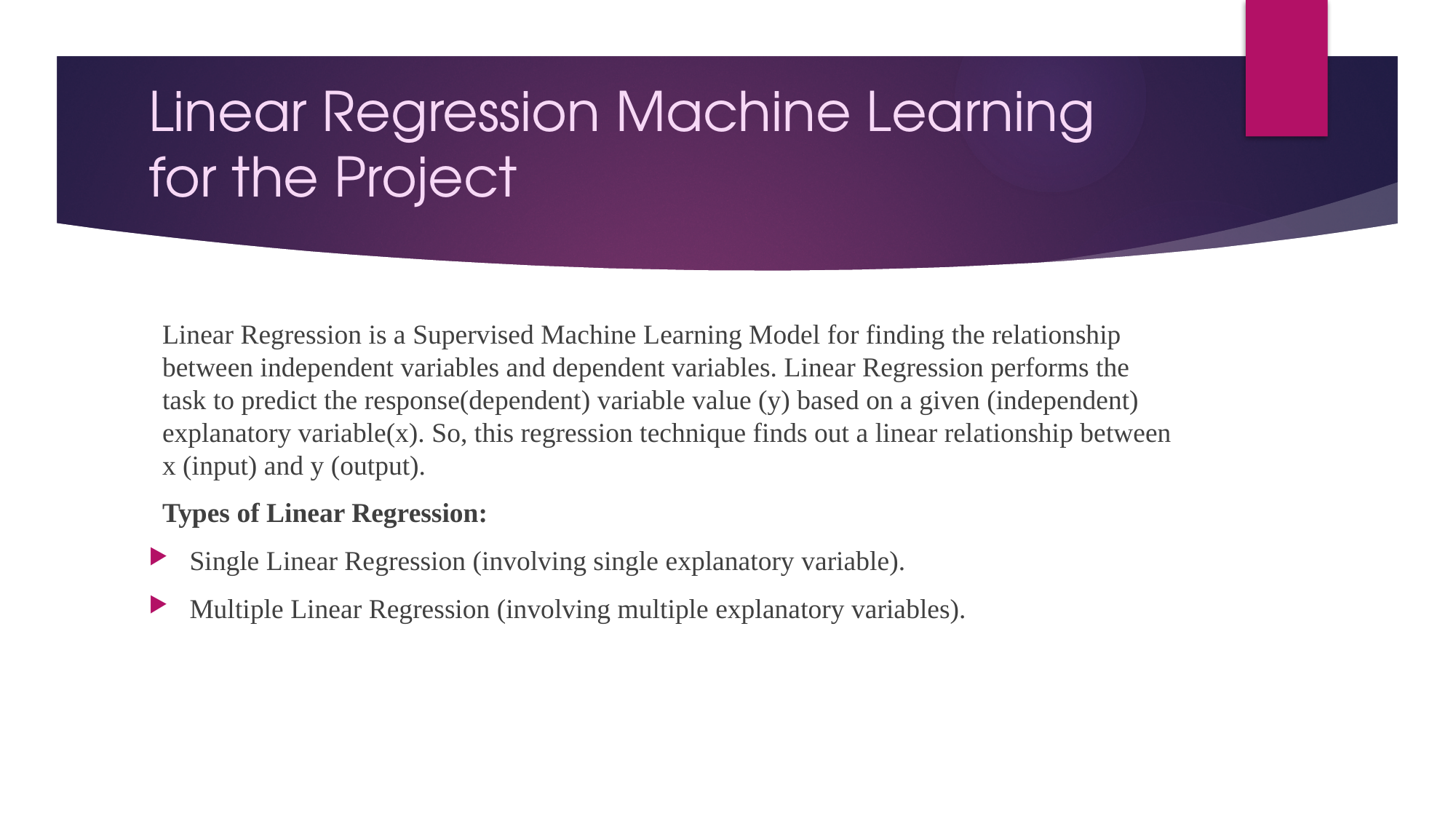

# Linear Regression Machine Learning for the Project
Linear Regression is a Supervised Machine Learning Model for finding the relationship between independent variables and dependent variables. Linear Regression performs the task to predict the response(dependent) variable value (y) based on a given (independent) explanatory variable(x). So, this regression technique finds out a linear relationship between x (input) and y (output).
Types of Linear Regression:
Single Linear Regression (involving single explanatory variable).
Multiple Linear Regression (involving multiple explanatory variables).